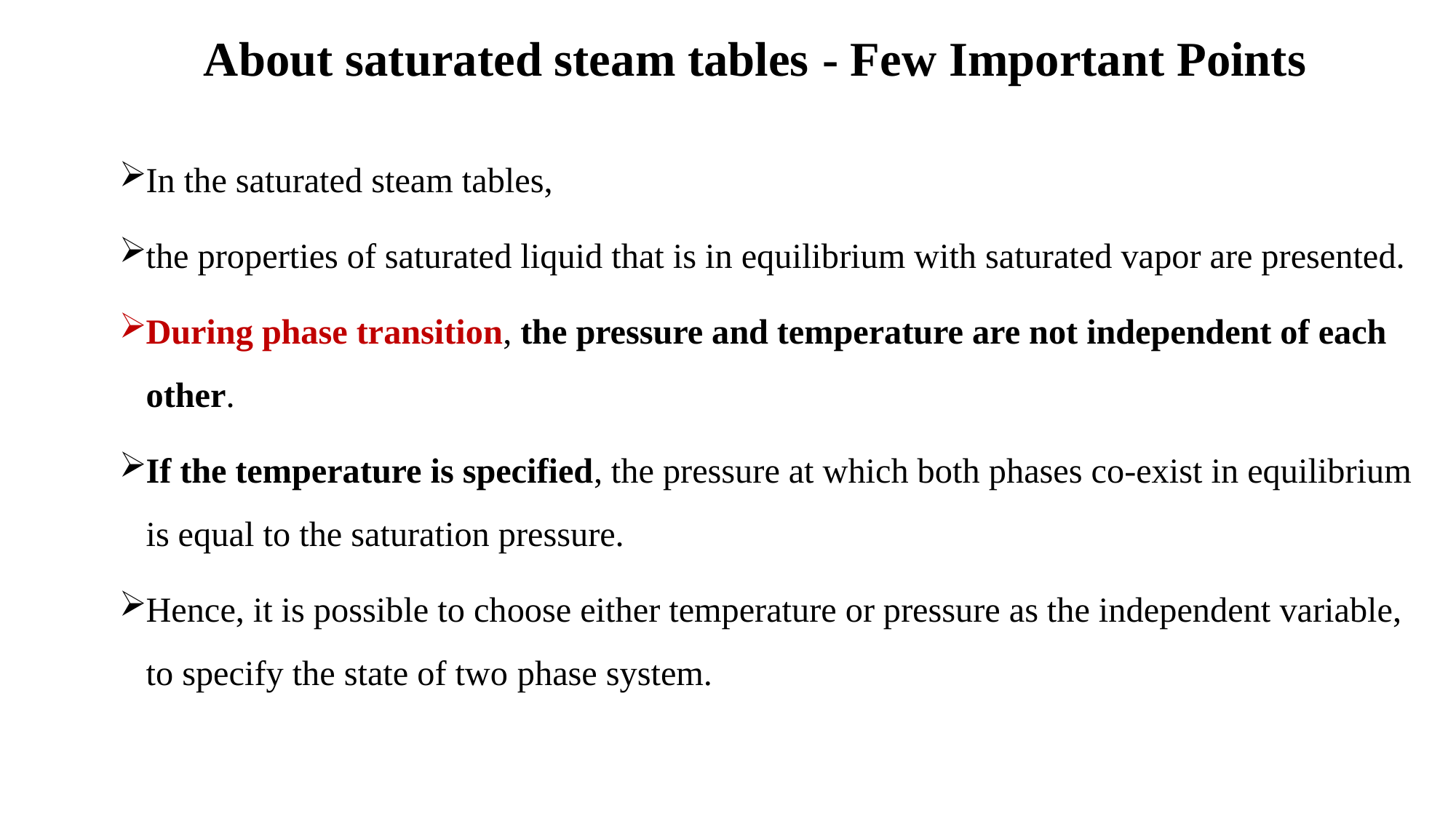

About saturated steam tables - Few Important Points
In the saturated steam tables,
the properties of saturated liquid that is in equilibrium with saturated vapor are presented.
During phase transition, the pressure and temperature are not independent of each other.
If the temperature is specified, the pressure at which both phases co-exist in equilibrium is equal to the saturation pressure.
Hence, it is possible to choose either temperature or pressure as the independent variable, to specify the state of two­ phase system.